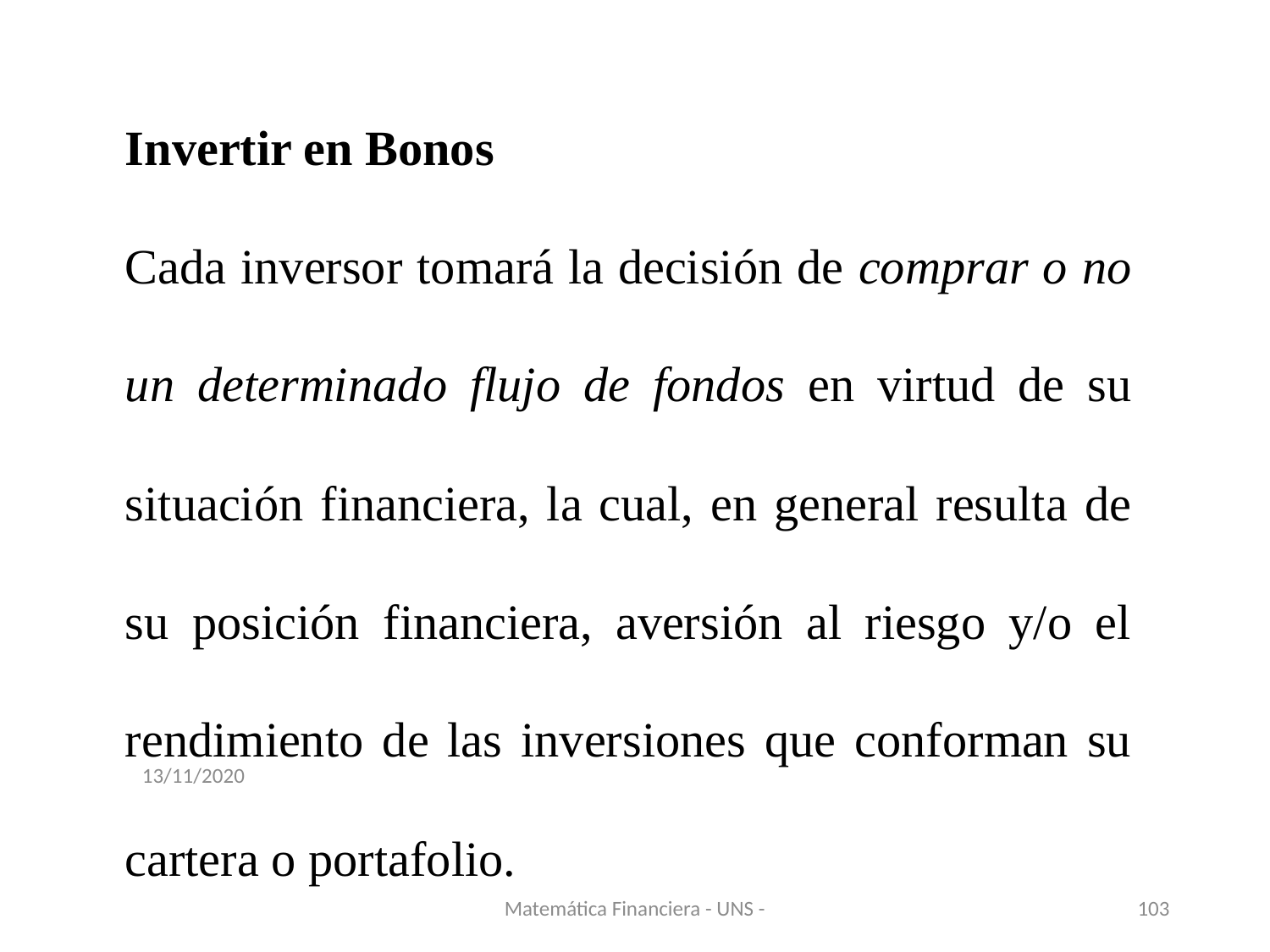

Invertir en Bonos
Cada inversor tomará la decisión de comprar o no un determinado flujo de fondos en virtud de su situación financiera, la cual, en general resulta de su posición financiera, aversión al riesgo y/o el rendimiento de las inversiones que conforman su cartera o portafolio.
13/11/2020
Matemática Financiera - UNS -
103